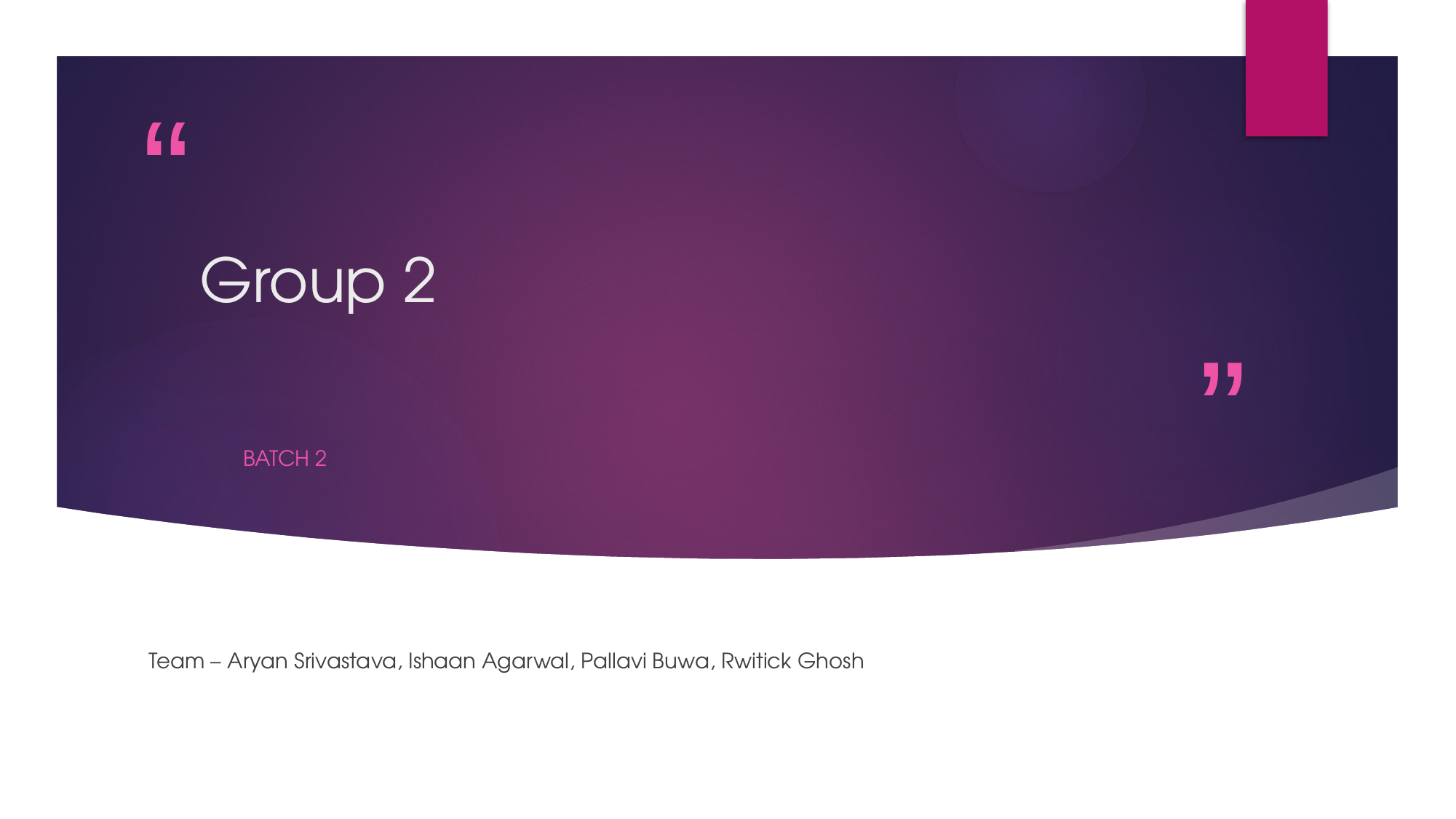

# Group 2
Batch 2
Team – Aryan Srivastava, Ishaan Agarwal, Pallavi Buwa, Rwitick Ghosh